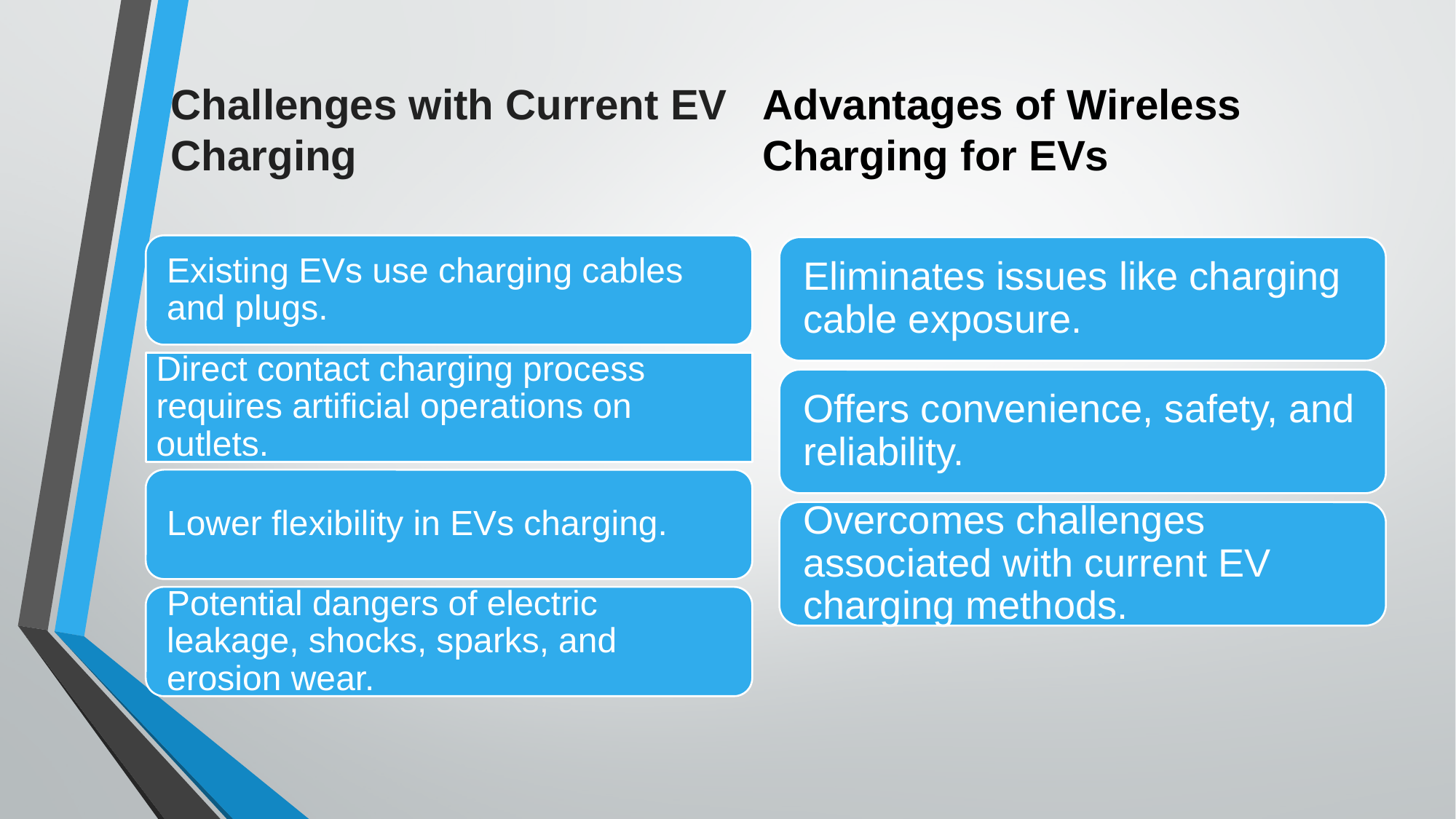

Challenges with Current EV Charging
Advantages of Wireless Charging for EVs
Eliminates issues like charging cable exposure.
Offers convenience, safety, and reliability.
Overcomes challenges associated with current EV charging methods.
Existing EVs use charging cables and plugs.
Direct contact charging process requires artificial operations on outlets.
Lower flexibility in EVs charging.
Potential dangers of electric leakage, shocks, sparks, and erosion wear.